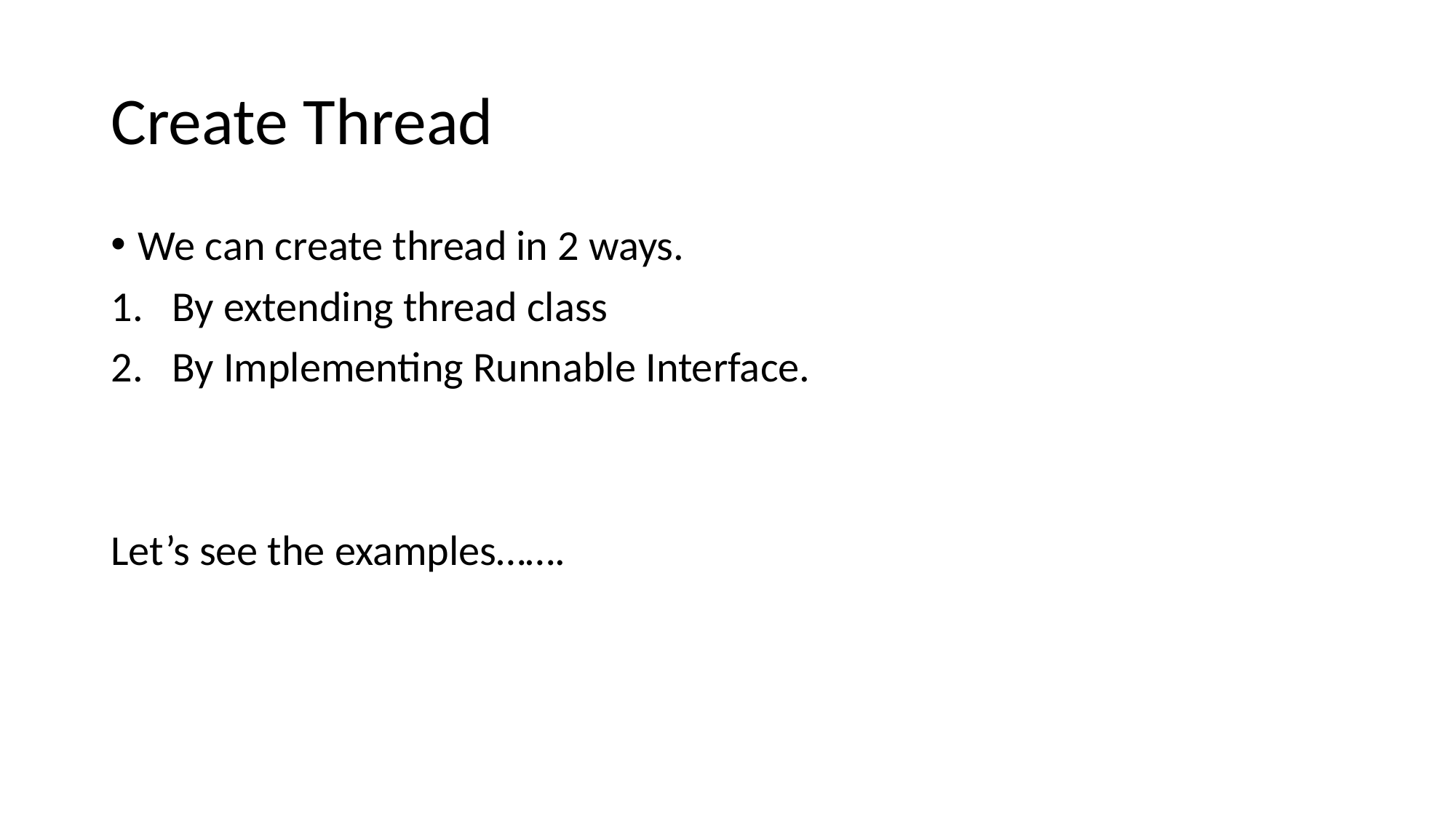

# Create Thread
We can create thread in 2 ways.
By extending thread class
By Implementing Runnable Interface.

Let’s see the examples…….